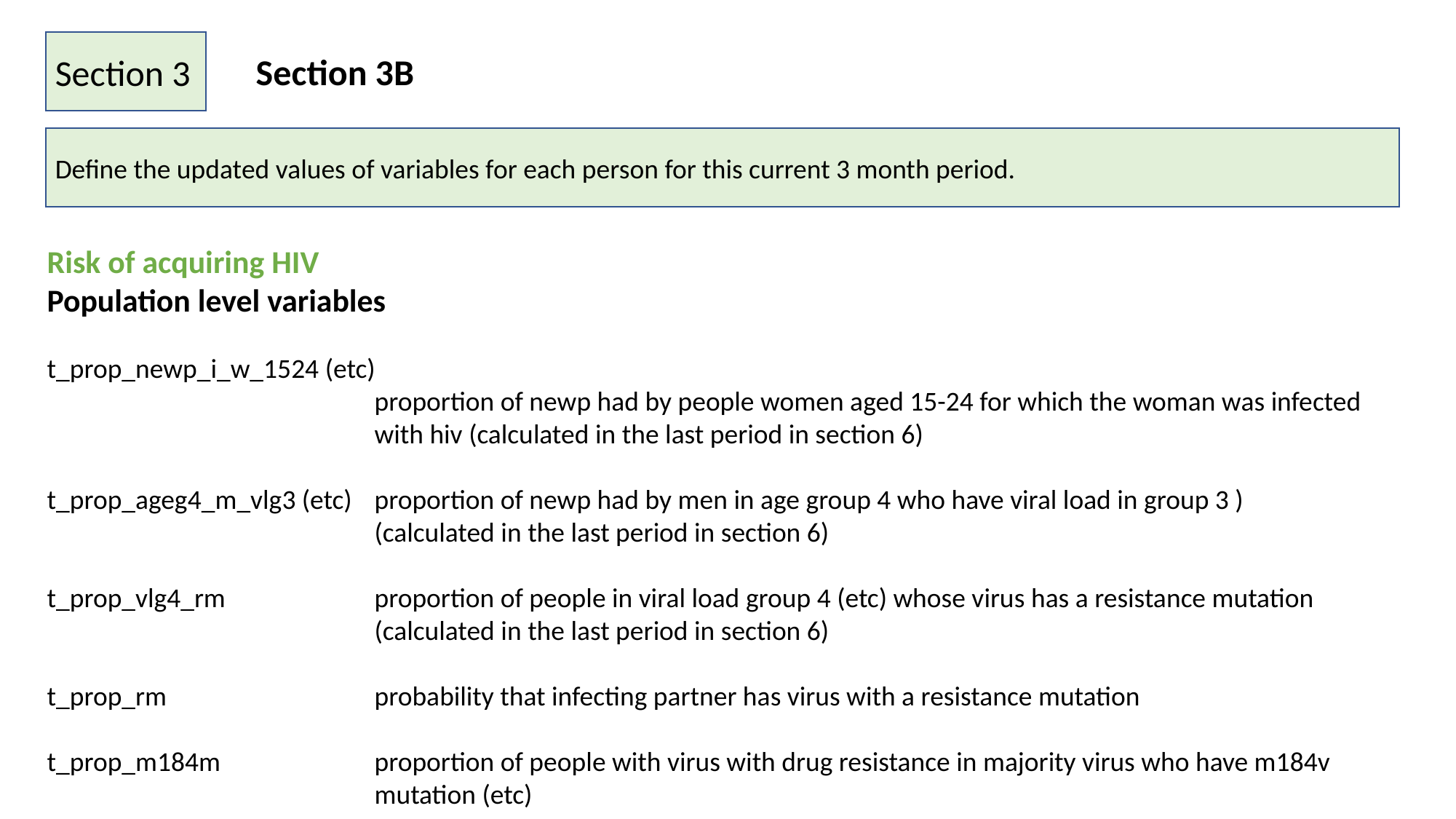

Section 3
Section 3B
Define the updated values of variables for each person for this current 3 month period.
Risk of acquiring HIV
Population level variables

t_prop_newp_i_w_1524 (etc)
			proportion of newp had by people women aged 15-24 for which the woman was infected 			with hiv (calculated in the last period in section 6)

t_prop_ageg4_m_vlg3 (etc)	proportion of newp had by men in age group 4 who have viral load in group 3 ) 				(calculated in the last period in section 6)

t_prop_vlg4_rm		proportion of people in viral load group 4 (etc) whose virus has a resistance mutation
			(calculated in the last period in section 6)

t_prop_rm		probability that infecting partner has virus with a resistance mutation

t_prop_m184m		proportion of people with virus with drug resistance in majority virus who have m184v
			mutation (etc)